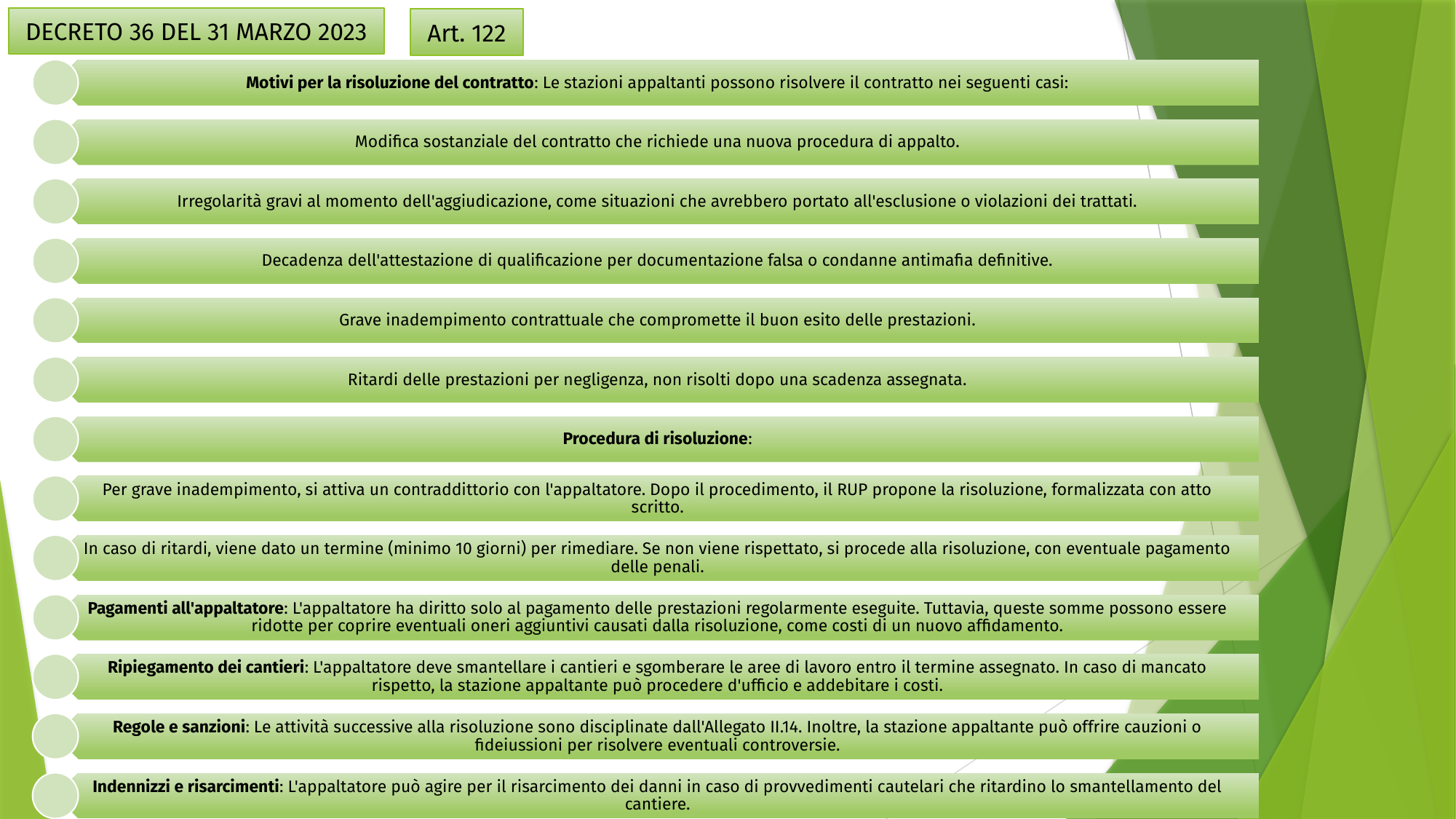

DECRETO 36 DEL 31 MARZO 2023
Art. 122
Motivi per la risoluzione del contratto: Le stazioni appaltanti possono risolvere il contratto nei seguenti casi:
Modifica sostanziale del contratto che richiede una nuova procedura di appalto.
Irregolarità gravi al momento dell'aggiudicazione, come situazioni che avrebbero portato all'esclusione o violazioni dei trattati.
Decadenza dell'attestazione di qualificazione per documentazione falsa o condanne antimafia definitive.
Grave inadempimento contrattuale che compromette il buon esito delle prestazioni.
Ritardi delle prestazioni per negligenza, non risolti dopo una scadenza assegnata.
Procedura di risoluzione:
Per grave inadempimento, si attiva un contraddittorio con l'appaltatore. Dopo il procedimento, il RUP propone la risoluzione, formalizzata con atto scritto.
In caso di ritardi, viene dato un termine (minimo 10 giorni) per rimediare. Se non viene rispettato, si procede alla risoluzione, con eventuale pagamento delle penali.
Pagamenti all'appaltatore: L'appaltatore ha diritto solo al pagamento delle prestazioni regolarmente eseguite. Tuttavia, queste somme possono essere ridotte per coprire eventuali oneri aggiuntivi causati dalla risoluzione, come costi di un nuovo affidamento.
Ripiegamento dei cantieri: L'appaltatore deve smantellare i cantieri e sgomberare le aree di lavoro entro il termine assegnato. In caso di mancato rispetto, la stazione appaltante può procedere d'ufficio e addebitare i costi.
Regole e sanzioni: Le attività successive alla risoluzione sono disciplinate dall'Allegato II.14. Inoltre, la stazione appaltante può offrire cauzioni o fideiussioni per risolvere eventuali controversie.
Indennizzi e risarcimenti: L'appaltatore può agire per il risarcimento dei danni in caso di provvedimenti cautelari che ritardino lo smantellamento del cantiere.